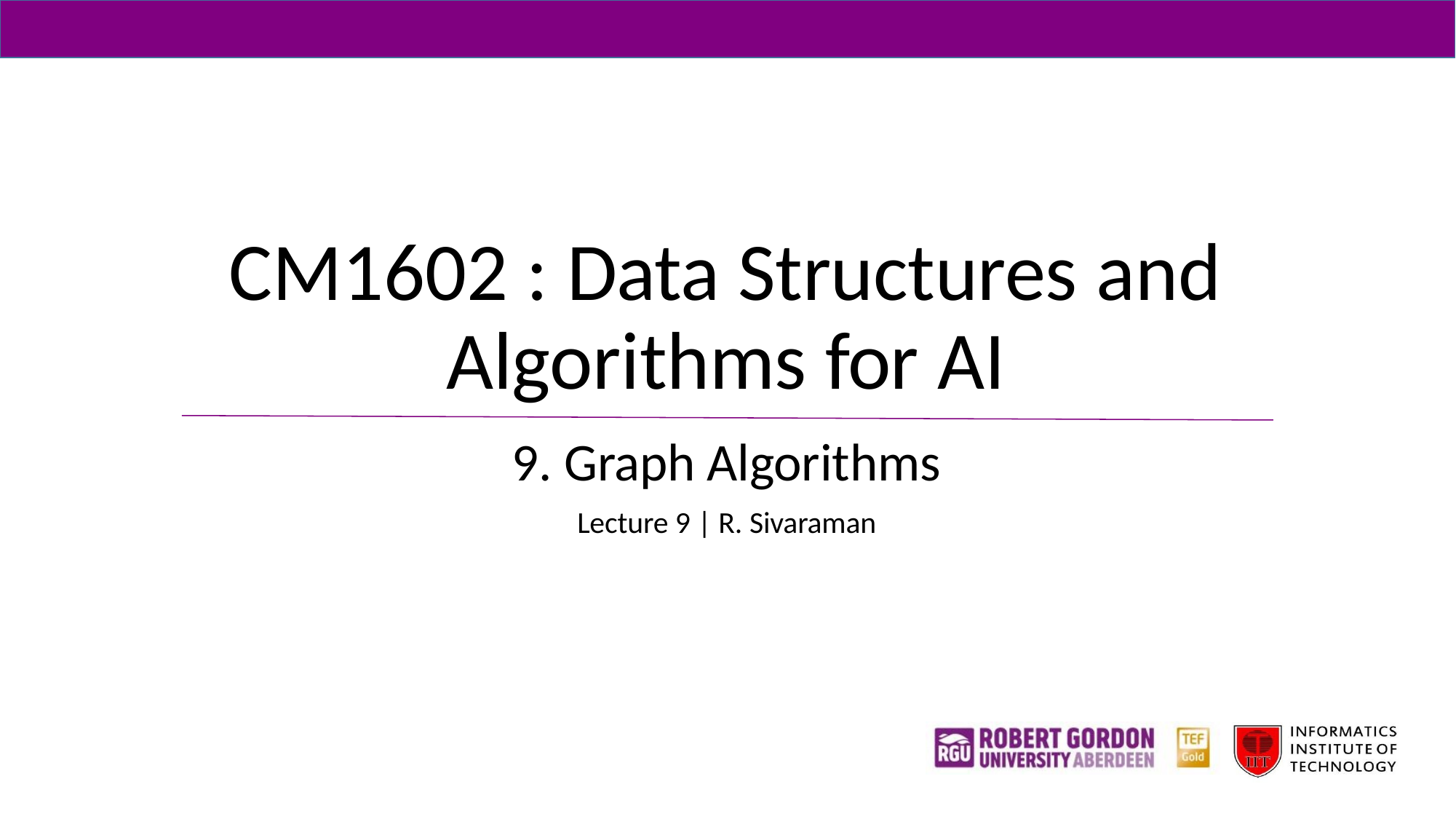

CM1602 : Data Structures and  Algorithms for AI
9. Graph Algorithms
Lecture 9 | R. Sivaraman